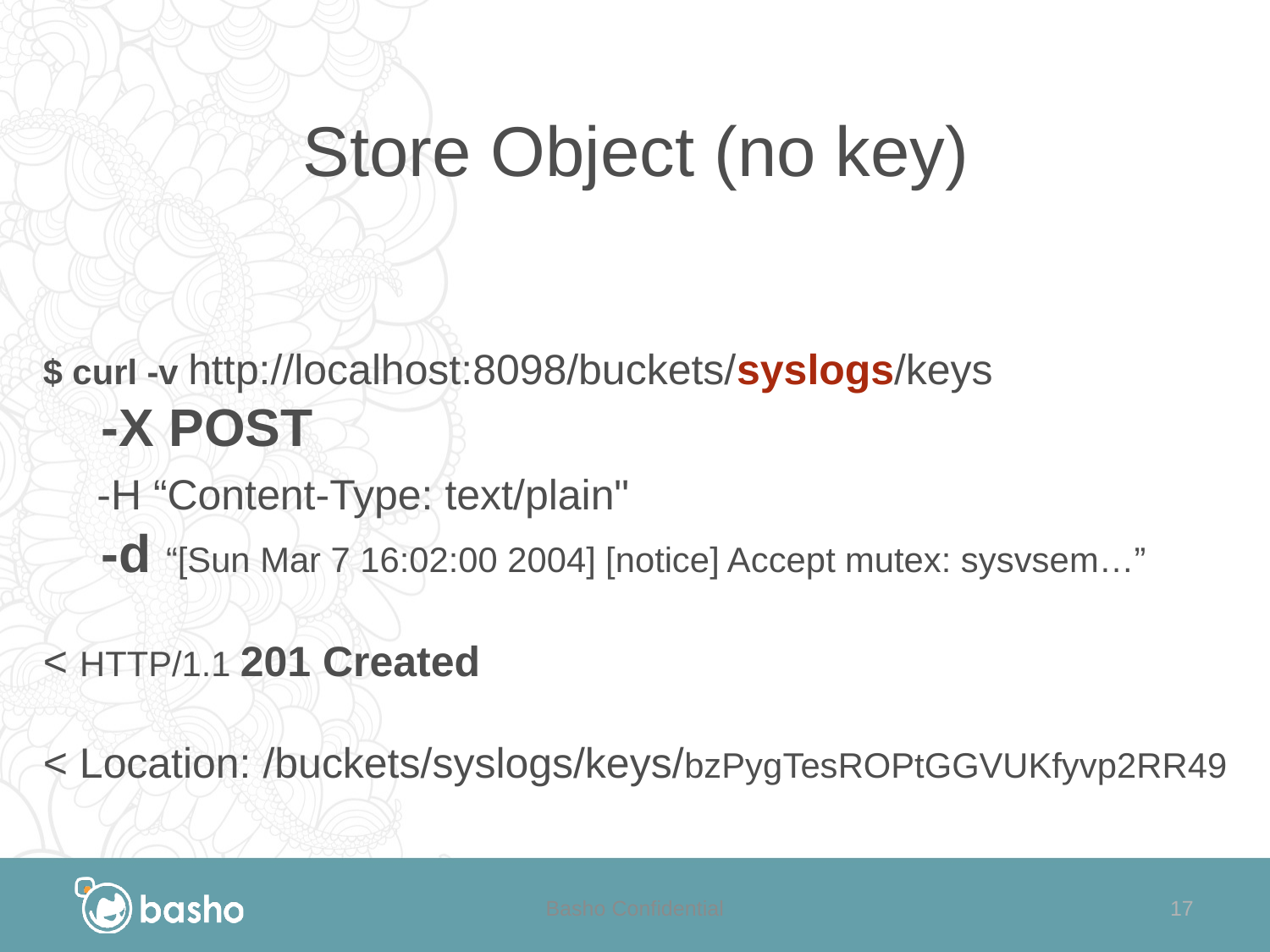

Store Object (no key)
$ curl -v http://localhost:8098/buckets/syslogs/keys
    -X POST
    -H “Content-Type: text/plain"
    -d “[Sun Mar 7 16:02:00 2004] [notice] Accept mutex: sysvsem…”

< HTTP/1.1 201 Created

< Location: /buckets/syslogs/keys/bzPygTesROPtGGVUKfyvp2RR49

Basho Confidential
17